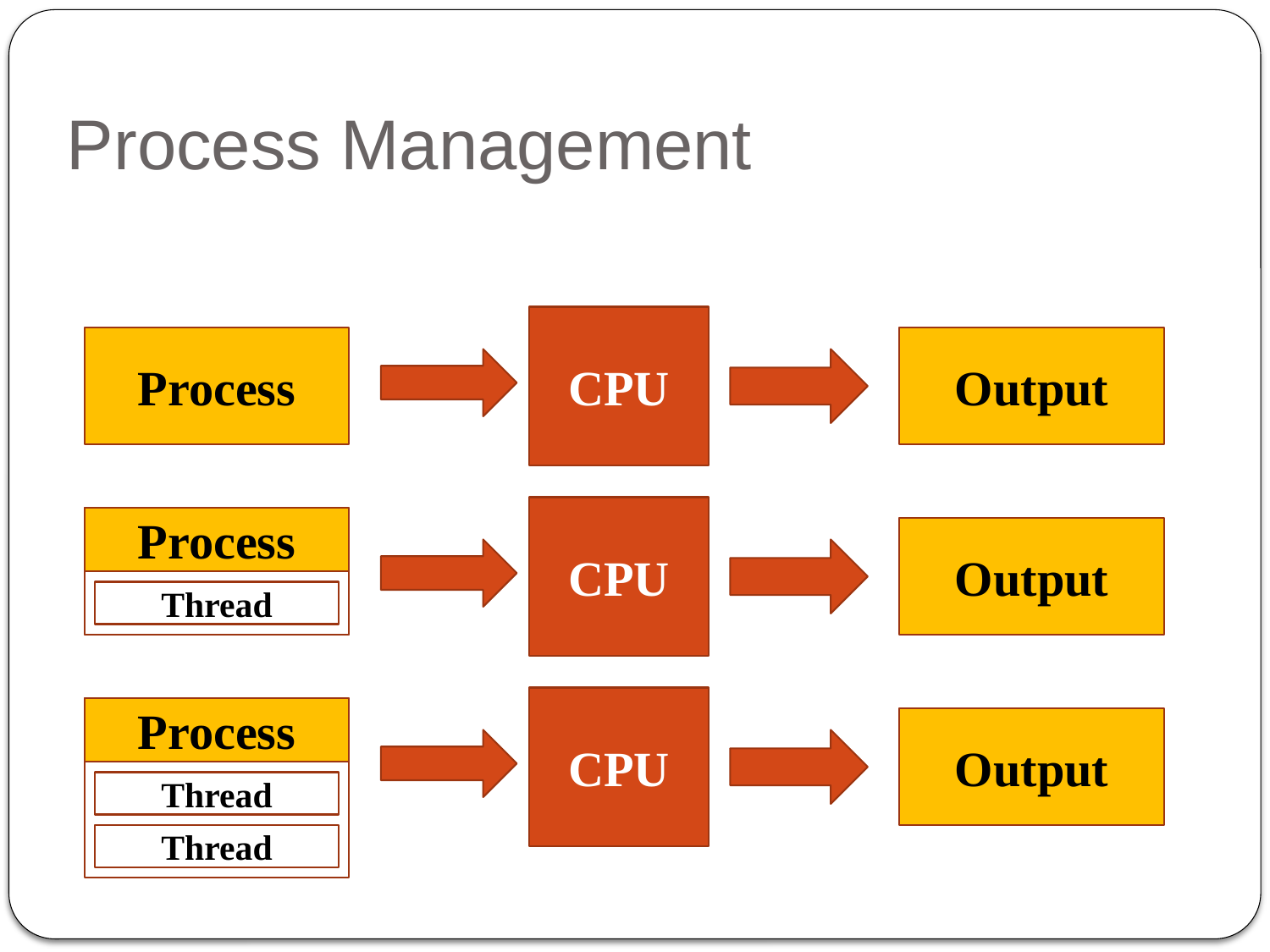

# Process Management
CPU
Process
Output

CPU
Process

Output

Thread
CPU
Process

Output

Thread
Thread